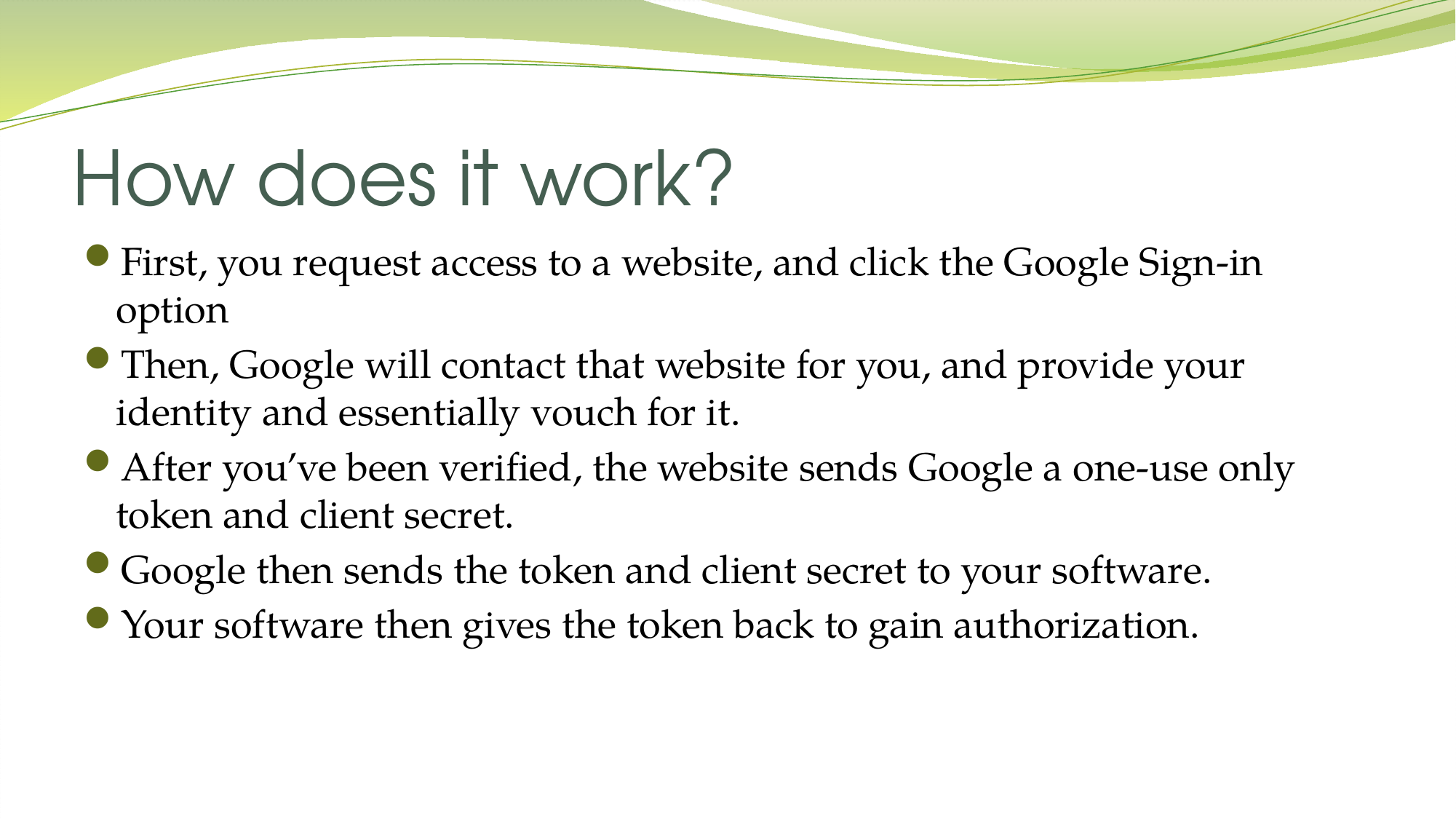

# How does it work?
First, you request access to a website, and click the Google Sign-in option
Then, Google will contact that website for you, and provide your identity and essentially vouch for it.
After you’ve been verified, the website sends Google a one-use only token and client secret.
Google then sends the token and client secret to your software.
Your software then gives the token back to gain authorization.